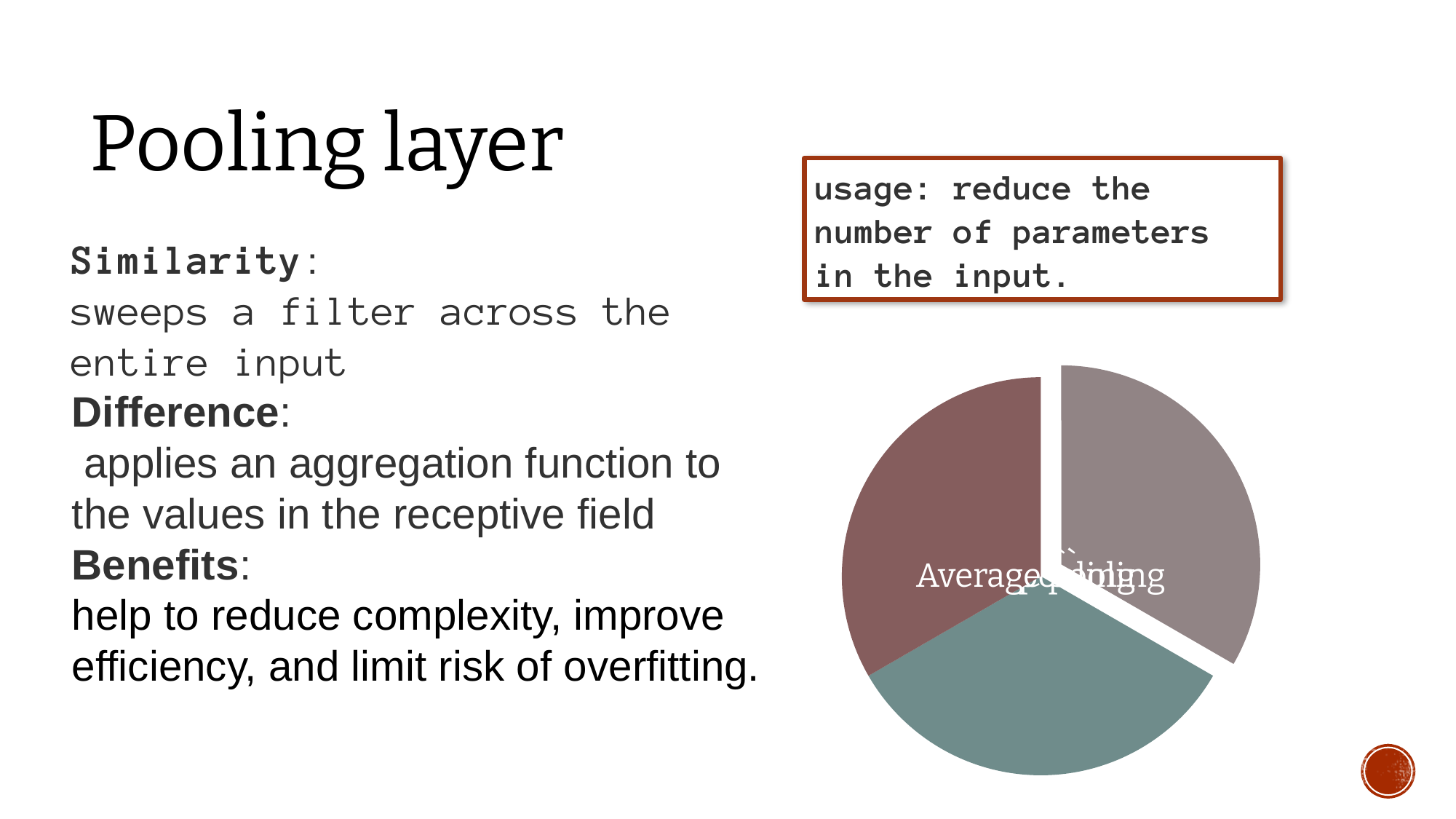

Pooling layer
usage: reduce the number of parameters in the input.
Similarity:
sweeps a filter across the entire input
Difference:
 applies an aggregation function to the values in the receptive field
Benefits:
help to reduce complexity, improve efficiency, and limit risk of overfitting.
```
Max pooling
Average pooling